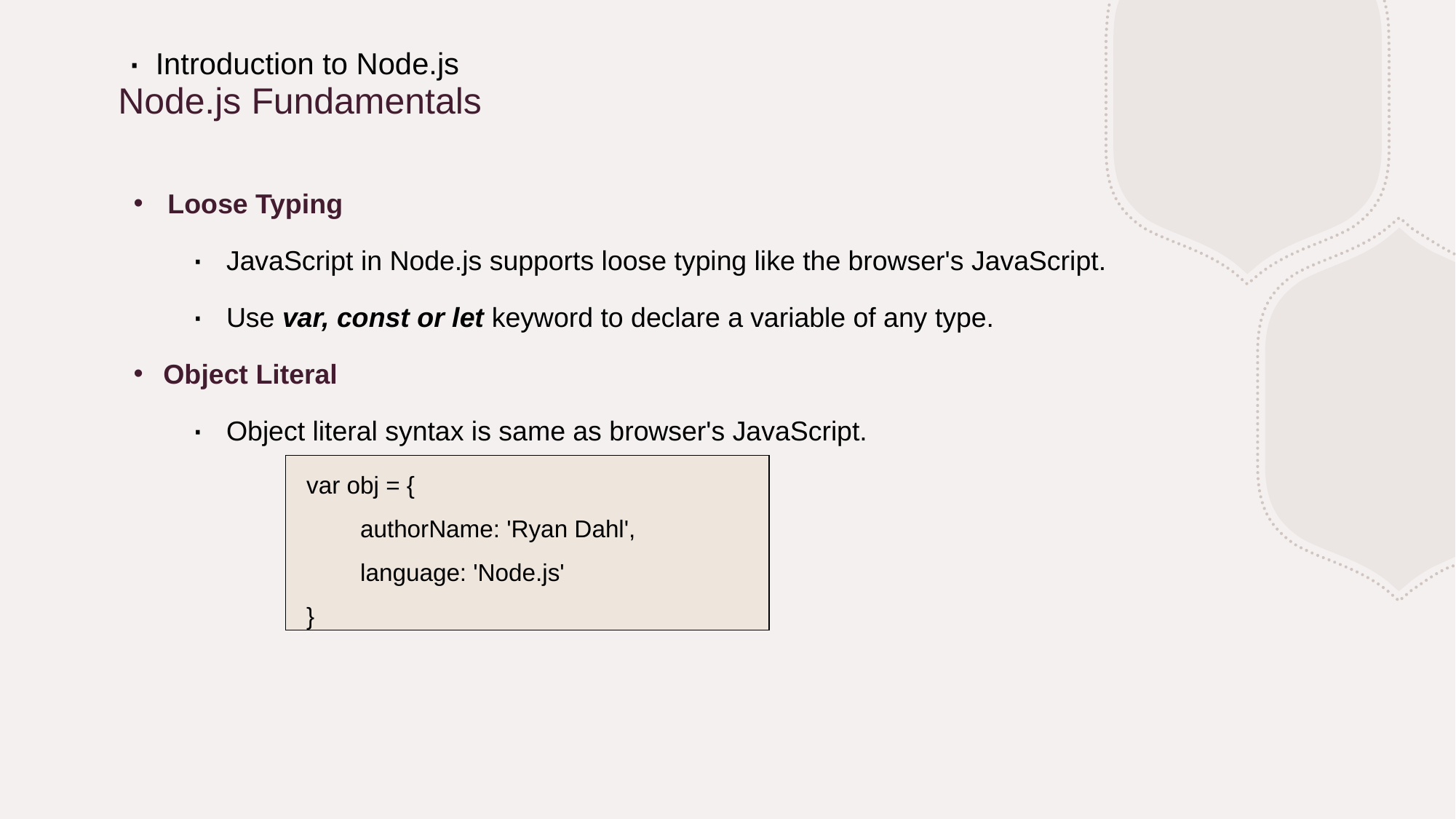

Introduction to Node.js
# Node.js Fundamentals
Loose Typing
JavaScript in Node.js supports loose typing like the browser's JavaScript.
Use var, const or let keyword to declare a variable of any type.
Object Literal
Object literal syntax is same as browser's JavaScript.

var obj = {
        authorName: 'Ryan Dahl',
        language: 'Node.js'
}